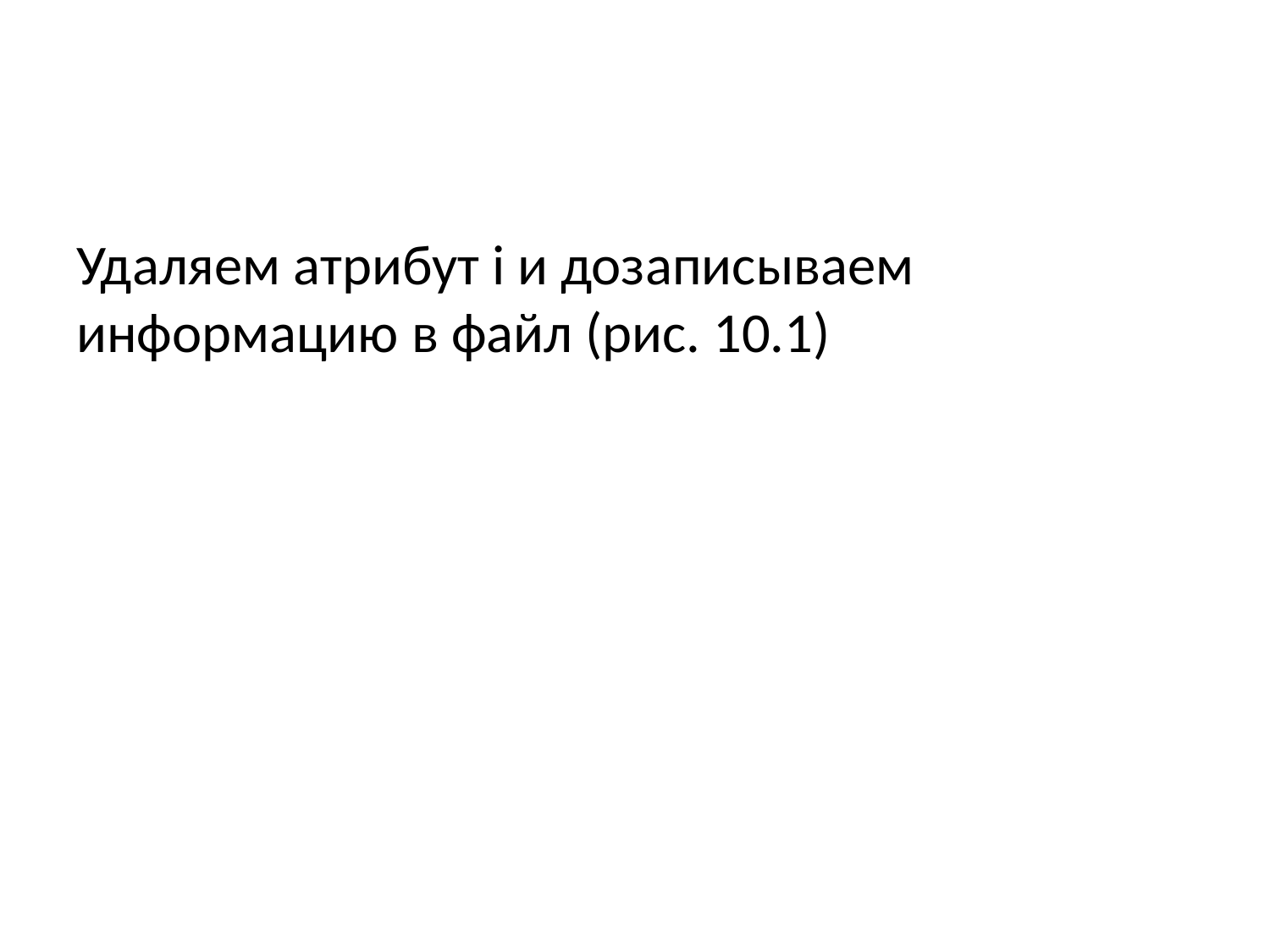

Удаляем атрибут i и дозаписываем информацию в файл (рис. 10.1)